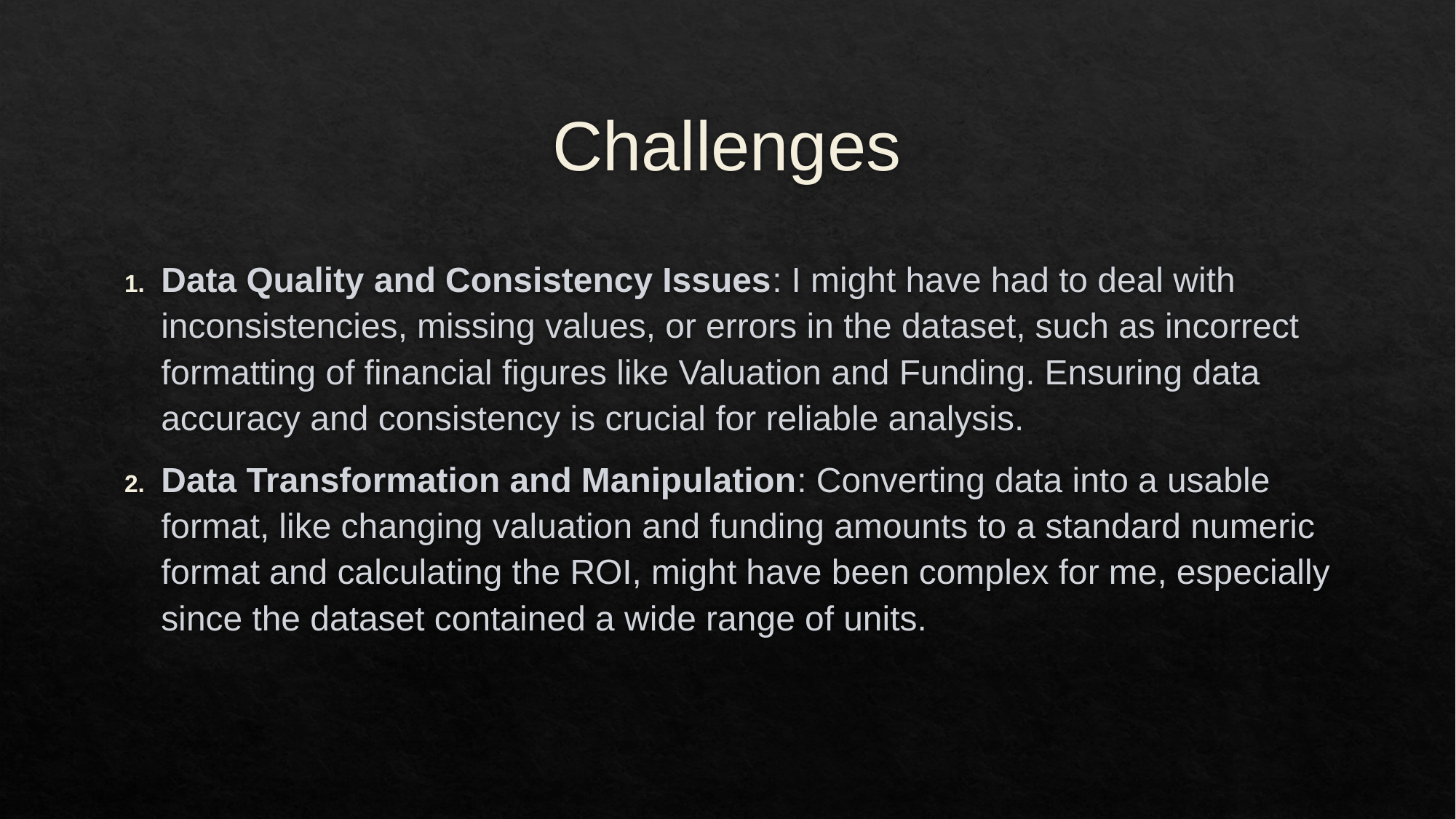

# Challenges
Data Quality and Consistency Issues: I might have had to deal with inconsistencies, missing values, or errors in the dataset, such as incorrect formatting of financial figures like Valuation and Funding. Ensuring data accuracy and consistency is crucial for reliable analysis.
Data Transformation and Manipulation: Converting data into a usable format, like changing valuation and funding amounts to a standard numeric format and calculating the ROI, might have been complex for me, especially since the dataset contained a wide range of units.